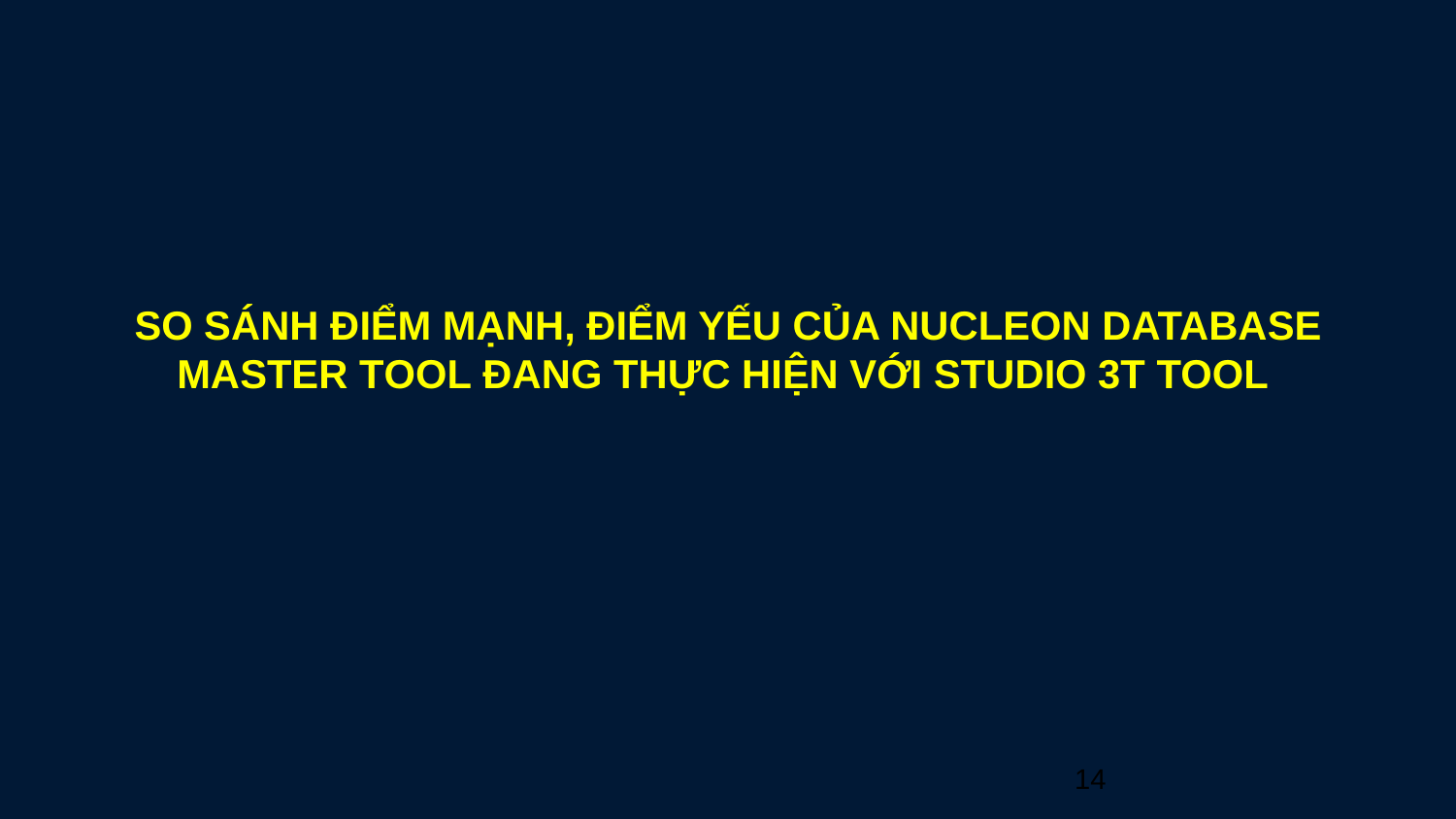

# SO SÁNH ĐIỂM MẠNH, ĐIỂM YẾU CỦA NUCLEON DATABASE MASTER TOOL ĐANG THỰC HIỆN VỚI STUDIO 3T TOOL
14